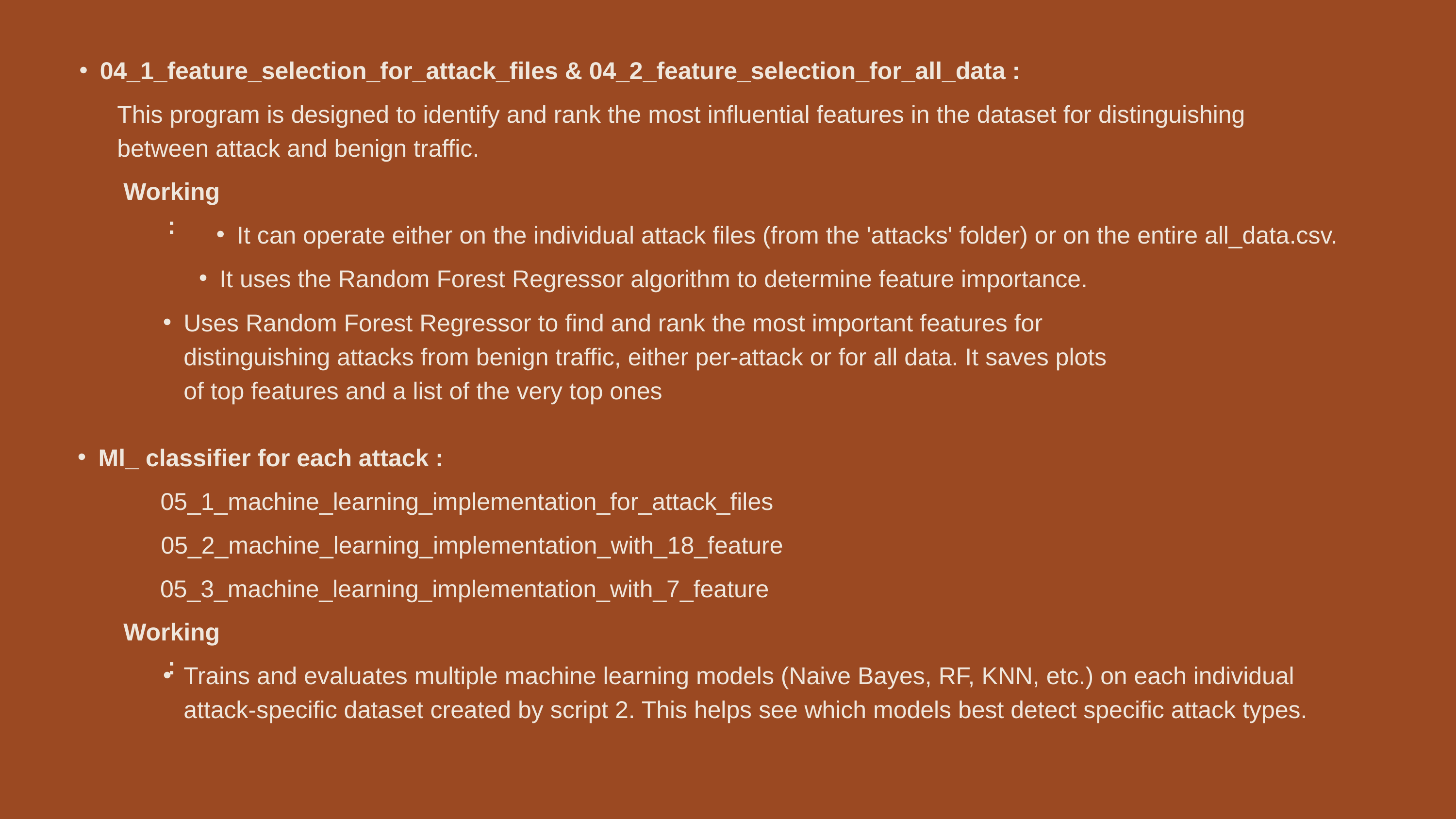

04_1_feature_selection_for_attack_files & 04_2_feature_selection_for_all_data :
This program is designed to identify and rank the most influential features in the dataset for distinguishing between attack and benign traffic.
Working :
It can operate either on the individual attack files (from the 'attacks' folder) or on the entire all_data.csv.
It uses the Random Forest Regressor algorithm to determine feature importance.

Uses Random Forest Regressor to find and rank the most important features for distinguishing attacks from benign traffic, either per-attack or for all data. It saves plots of top features and a list of the very top ones
Ml_ classifier for each attack :
05_1_machine_learning_implementation_for_attack_files
05_2_machine_learning_implementation_with_18_feature
05_3_machine_learning_implementation_with_7_feature
Working :
Trains and evaluates multiple machine learning models (Naive Bayes, RF, KNN, etc.) on each individual attack-specific dataset created by script 2. This helps see which models best detect specific attack types.